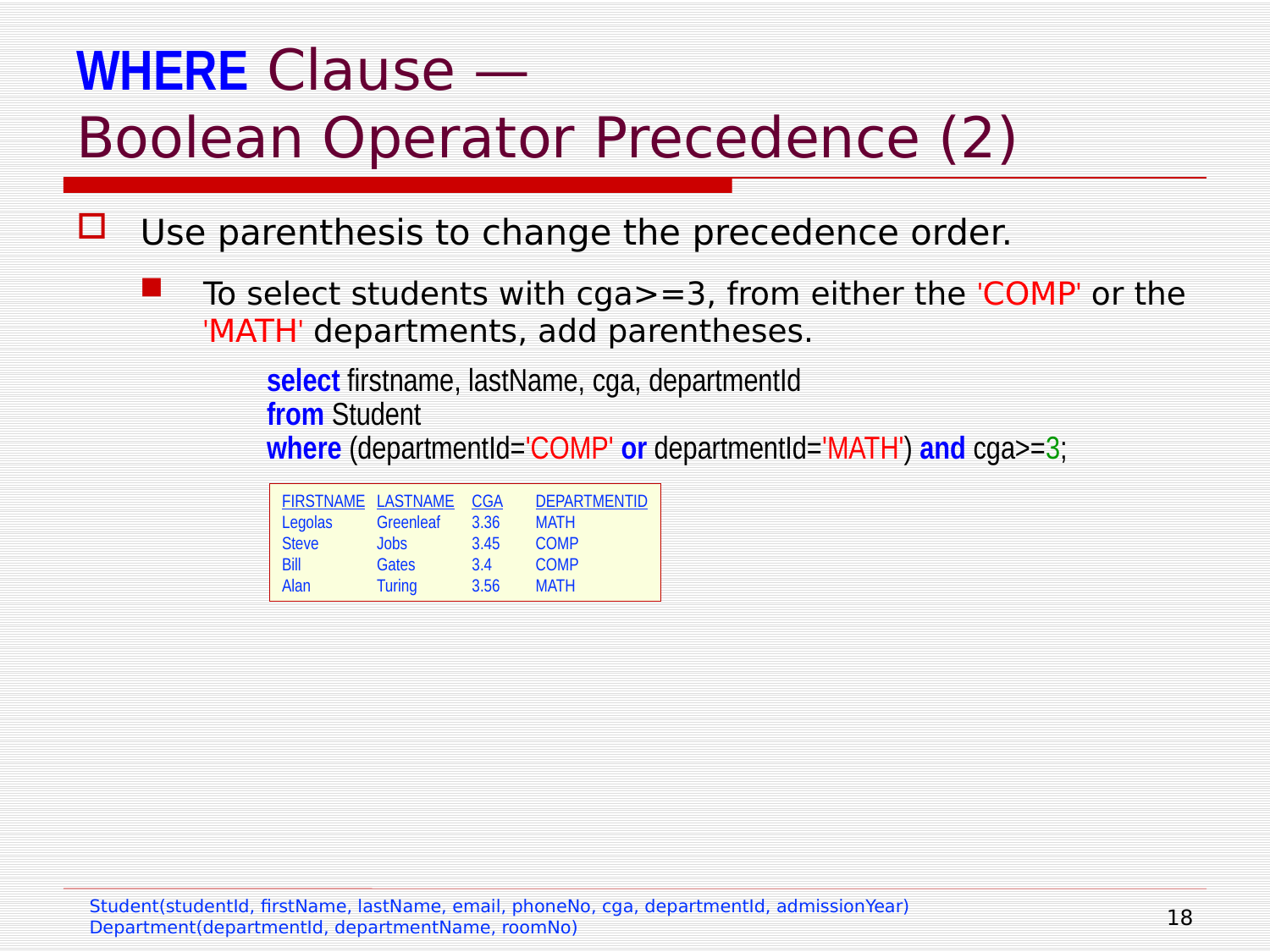

# WHERE Clause — Boolean Operator Precedence (2)
Use parenthesis to change the precedence order.
To select students with cga>=3, from either the 'COMP' or the 'MATH' departments, add parentheses.
select firstname, lastName, cga, departmentId
from Student
where (departmentId='COMP' or departmentId='MATH') and cga>=3;
FIRSTNAME	LASTNAME	CGA	DEPARTMENTID
Legolas	Greenleaf	3.36	MATH
Steve	Jobs	3.45	COMP
Bill	Gates	3.4	COMP
Alan	Turing	3.56	MATH
Student(studentId, firstName, lastName, email, phoneNo, cga, departmentId, admissionYear)
Department(departmentId, departmentName, roomNo)
18